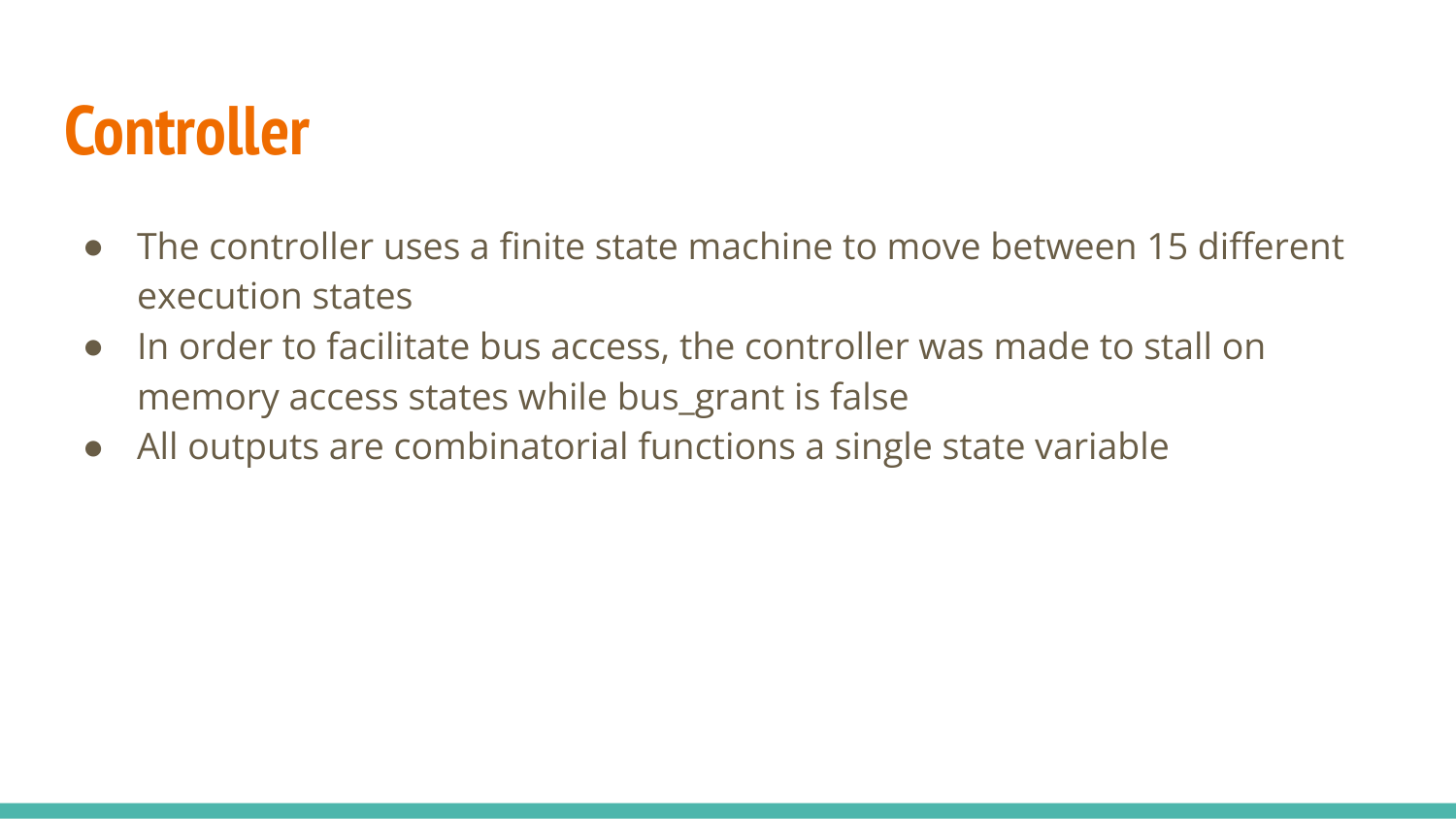

# Controller
The controller uses a finite state machine to move between 15 different execution states
In order to facilitate bus access, the controller was made to stall on memory access states while bus_grant is false
All outputs are combinatorial functions a single state variable